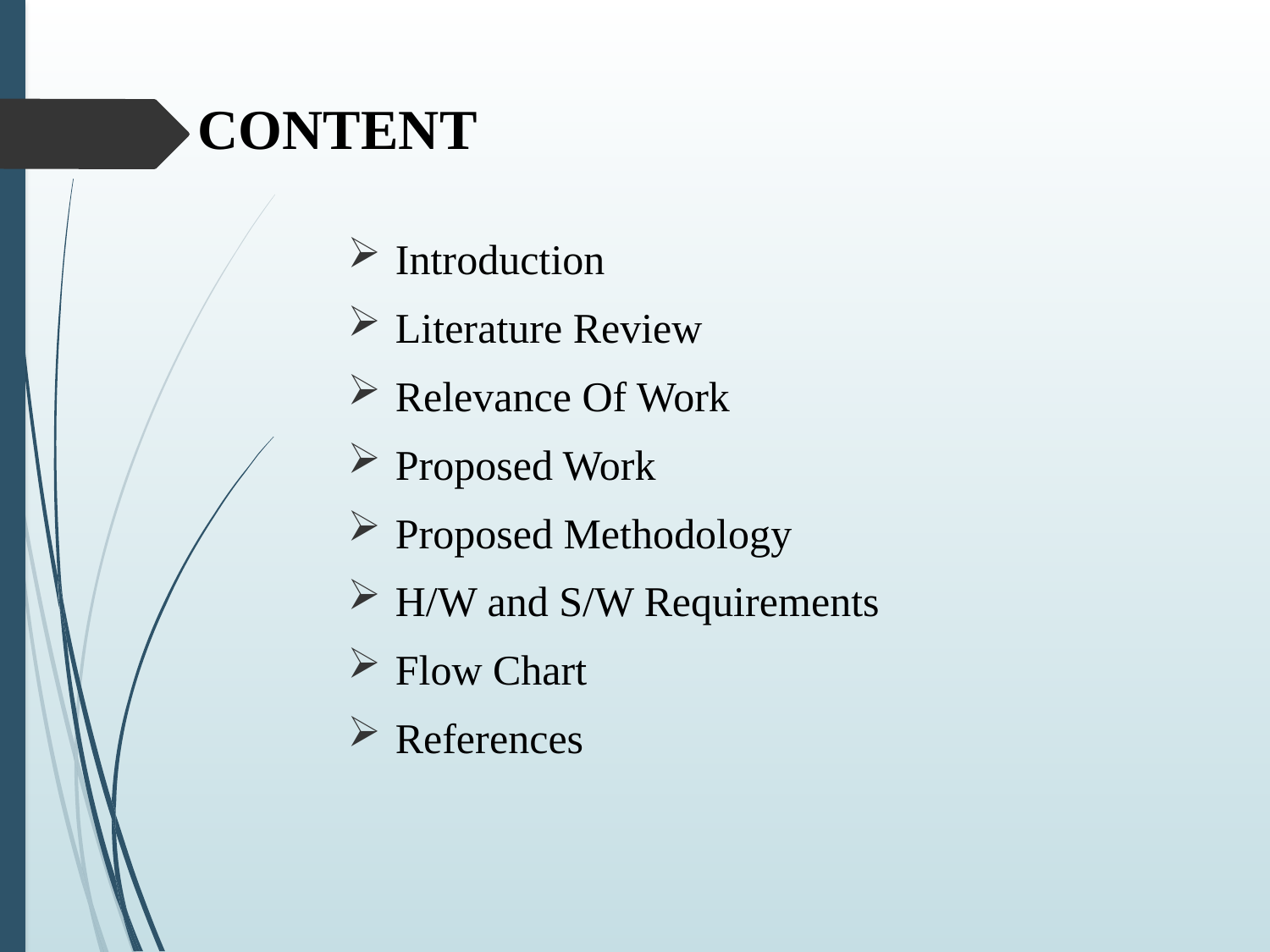

# CONTENT
Introduction
Literature Review
Relevance Of Work
Proposed Work
Proposed Methodology
H/W and S/W Requirements
Flow Chart
References